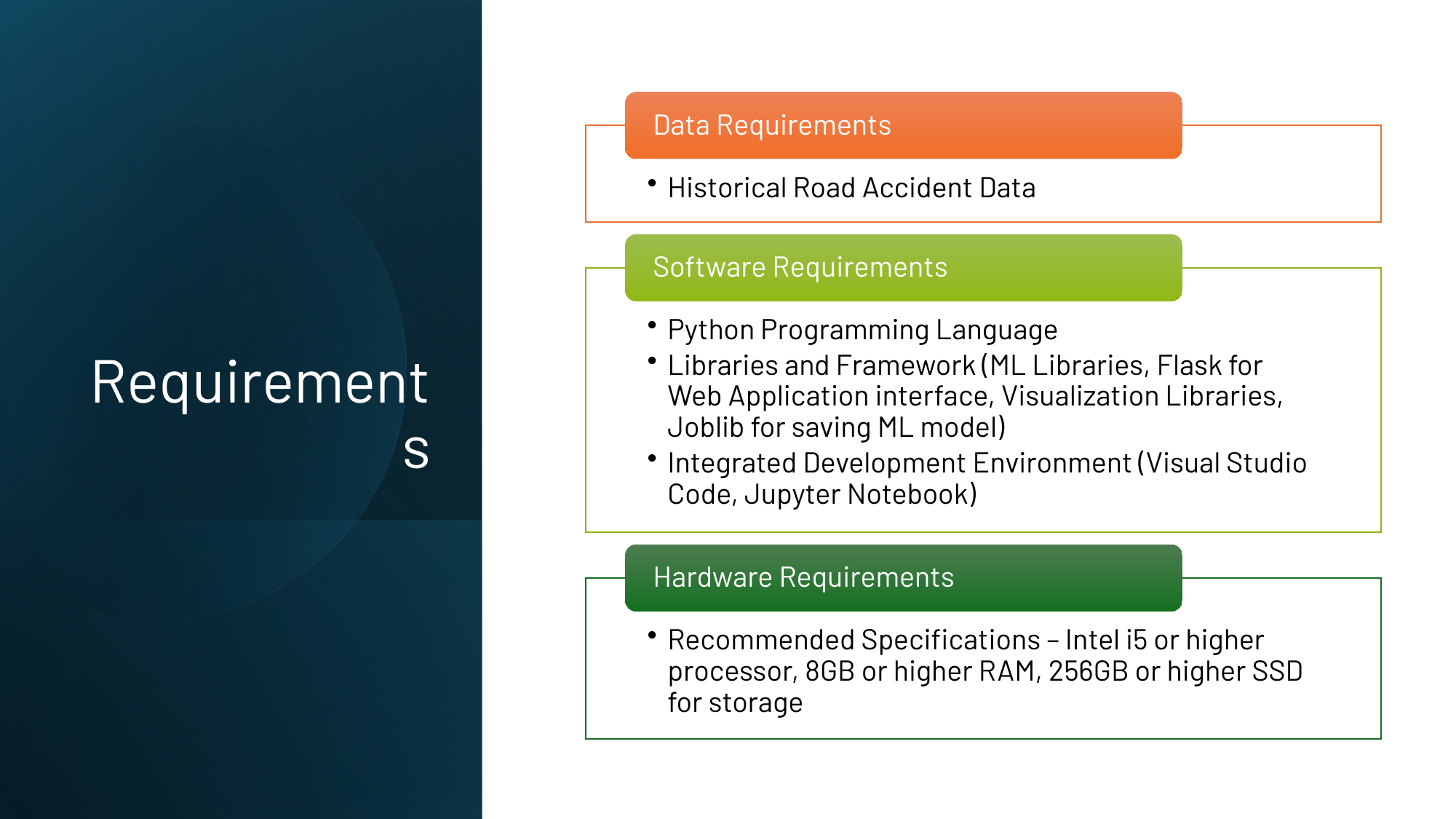

Historical Road Accident Data
Data Requirements
Python Programming Language
Libraries and Framework (ML Libraries, Flask for Web Application interface, Visualization Libraries, Joblib for saving ML model)
Integrated Development Environment (Visual Studio Code, Jupyter Notebook)
Software Requirements
Recommended Specifications – Intel i5 or higher processor, 8GB or higher RAM, 256GB or higher SSD for storage
Hardware Requirements

# Requirements